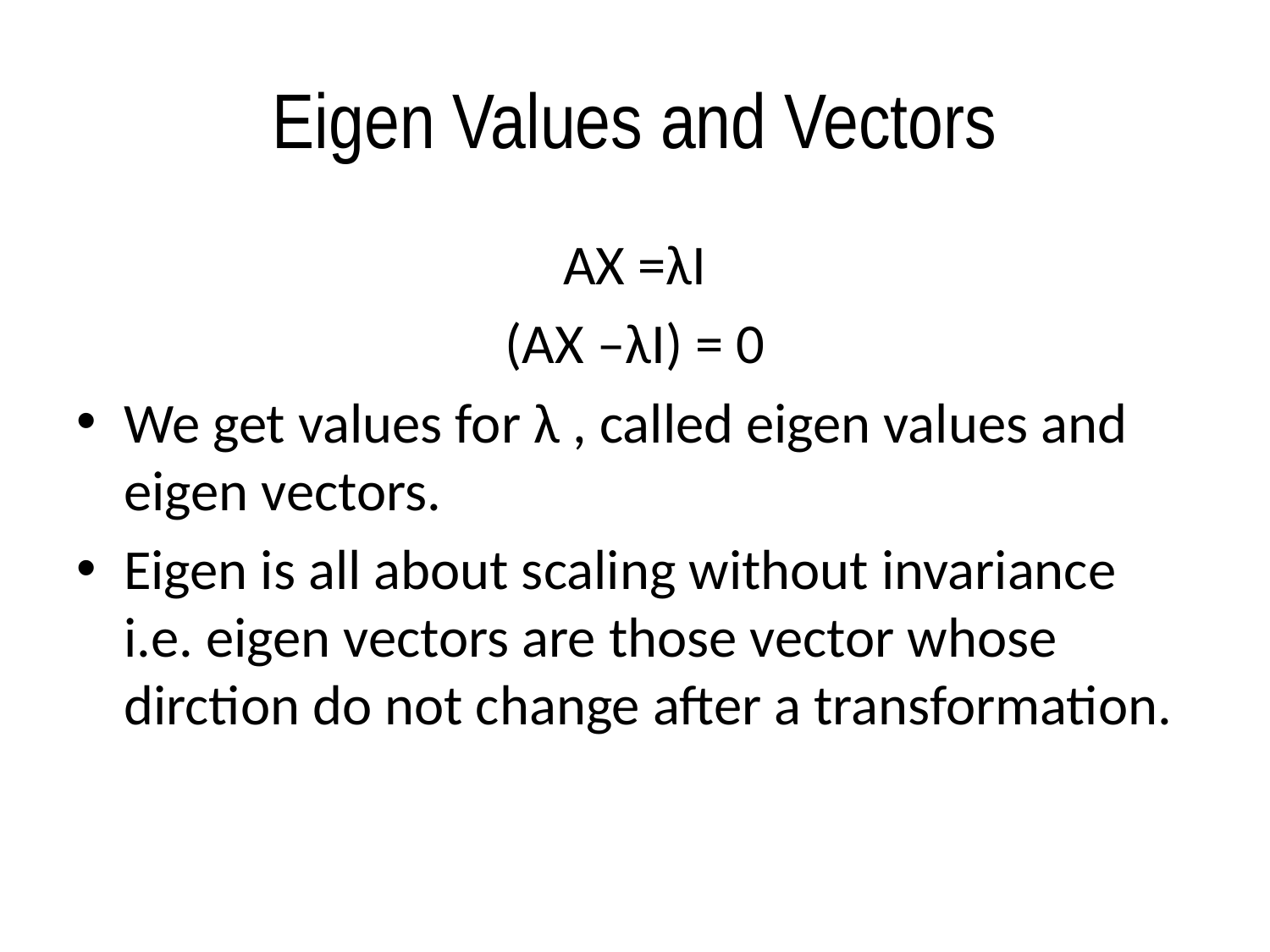

# Eigen Values and Vectors
AX =λI
(AX –λI) = 0
We get values for λ , called eigen values and eigen vectors.
Eigen is all about scaling without invariance i.e. eigen vectors are those vector whose dirction do not change after a transformation.